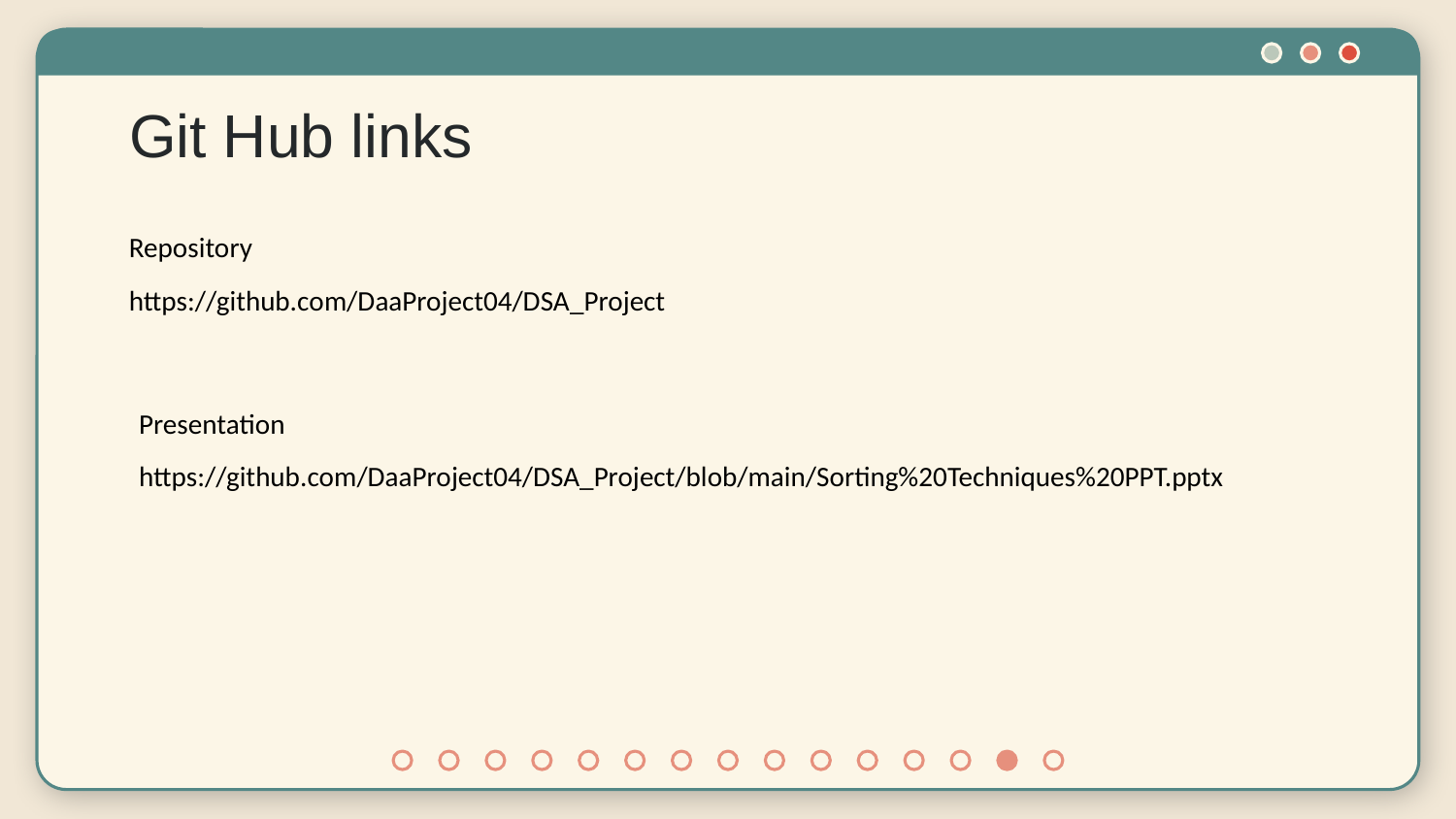

# Git Hub links
Repository
https://github.com/DaaProject04/DSA_Project
Presentation
https://github.com/DaaProject04/DSA_Project/blob/main/Sorting%20Techniques%20PPT.pptx